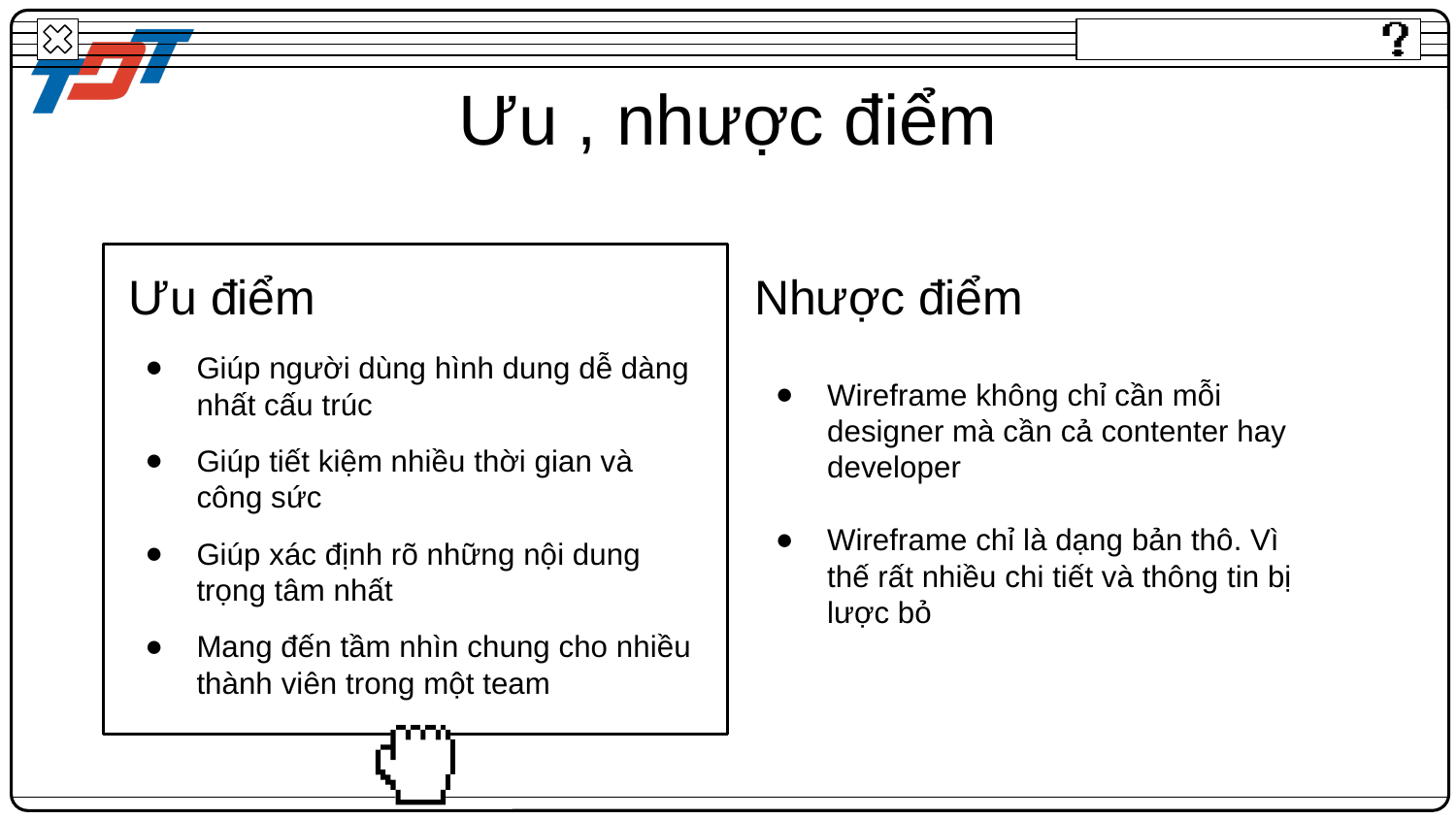

# Ưu , nhược điểm

Ưu điểm
Nhược điểm
Wireframe không chỉ cần mỗi designer mà cần cả contenter hay developer

Wireframe chỉ là dạng bản thô. Vì thế rất nhiều chi tiết và thông tin bị lược bỏ
Giúp người dùng hình dung dễ dàng nhất cấu trúc
Giúp tiết kiệm nhiều thời gian và công sức
Giúp xác định rõ những nội dung trọng tâm nhất
Mang đến tầm nhìn chung cho nhiều thành viên trong một team